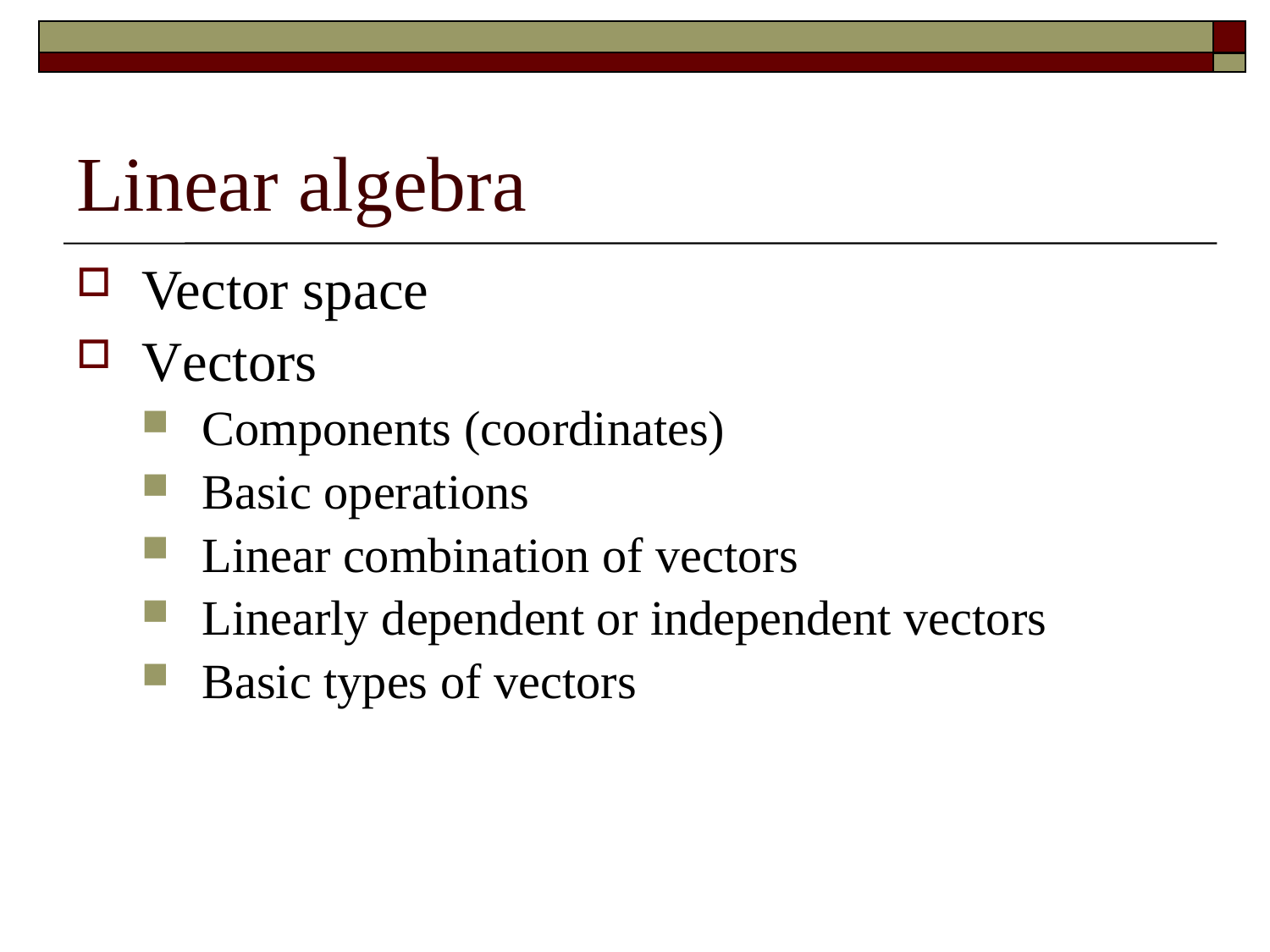

# Linear algebra
Vector space
Vectors
Components (coordinates)
Basic operations
Linear combination of vectors
Linearly dependent or independent vectors
Basic types of vectors